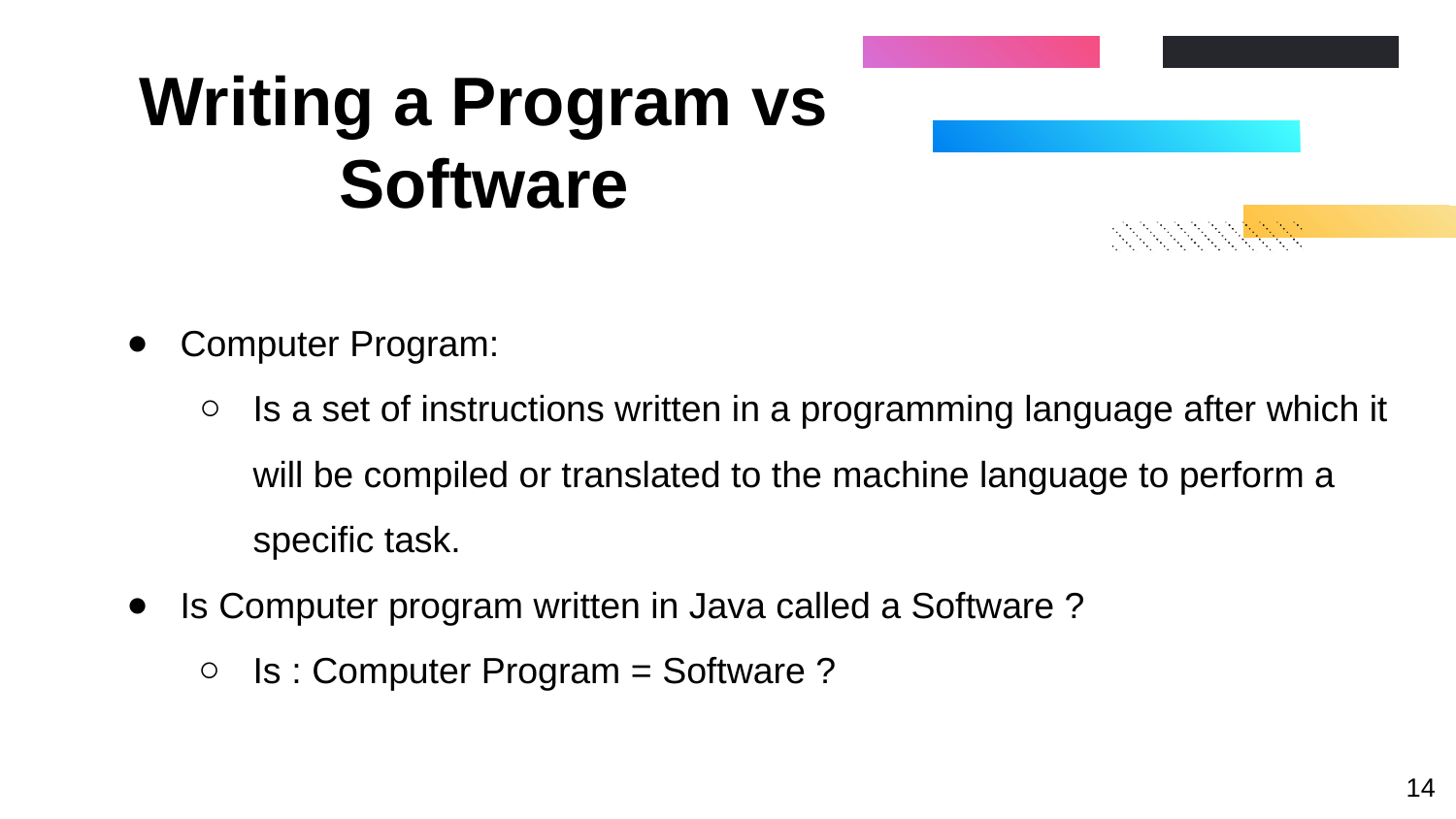

# Writing a Program vs Software
Computer Program:
Is a set of instructions written in a programming language after which it will be compiled or translated to the machine language to perform a specific task.
Is Computer program written in Java called a Software ?
Is : Computer Program = Software ?
14